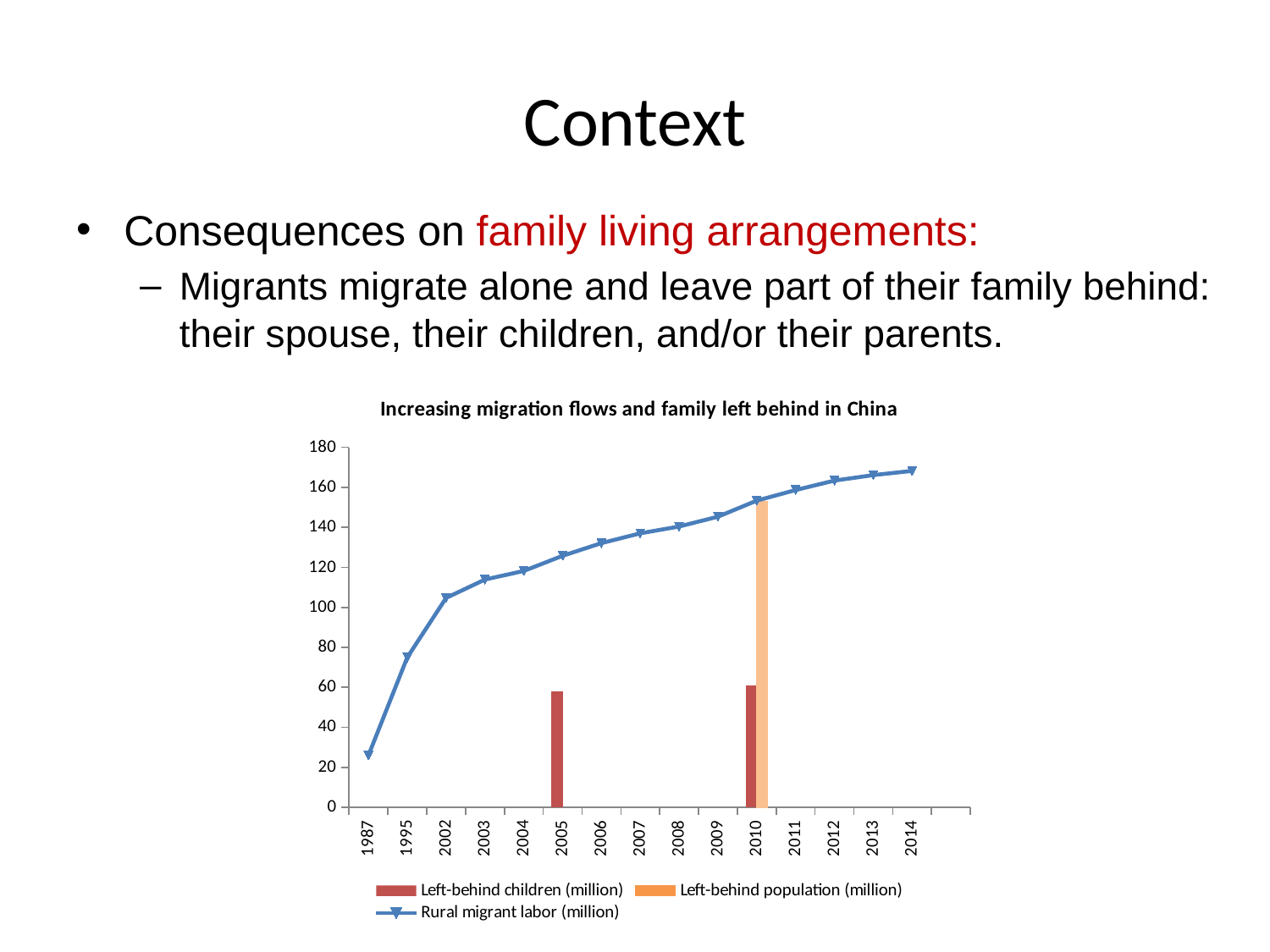

# Context
Consequences on family living arrangements:
Migrants migrate alone and leave part of their family behind: their spouse, their children, and/or their parents.

### Chart: Increasing migration flows and family left behind in China

| Category | Left-behind children (million) | Left-behind population (million) | Rural migrant labor (million) |
|---|---|---|---|
| 1987.0 | None | None | 26.0 |
| 1995.0 | None | None | 75.0 |
| 2002.0 | None | None | 104.7 |
| 2003.0 | None | None | 113.9 |
| 2004.0 | None | None | 118.2 |
| 2005.0 | 58.0 | None | 125.8 |
| 2006.0 | None | None | 132.1 |
| 2007.0 | None | None | 137.0 |
| 2008.0 | None | None | 140.41 |
| 2009.0 | None | None | 145.33 |
| 2010.0 | 61.0 | 153.0 | 153.3500000000001 |
| 2011.0 | None | None | 158.63 |
| 2012.0 | None | None | 163.36 |
| 2013.0 | None | None | 166.1 |
| 2014.0 | None | None | 168.21 |
|  | None | None | None |